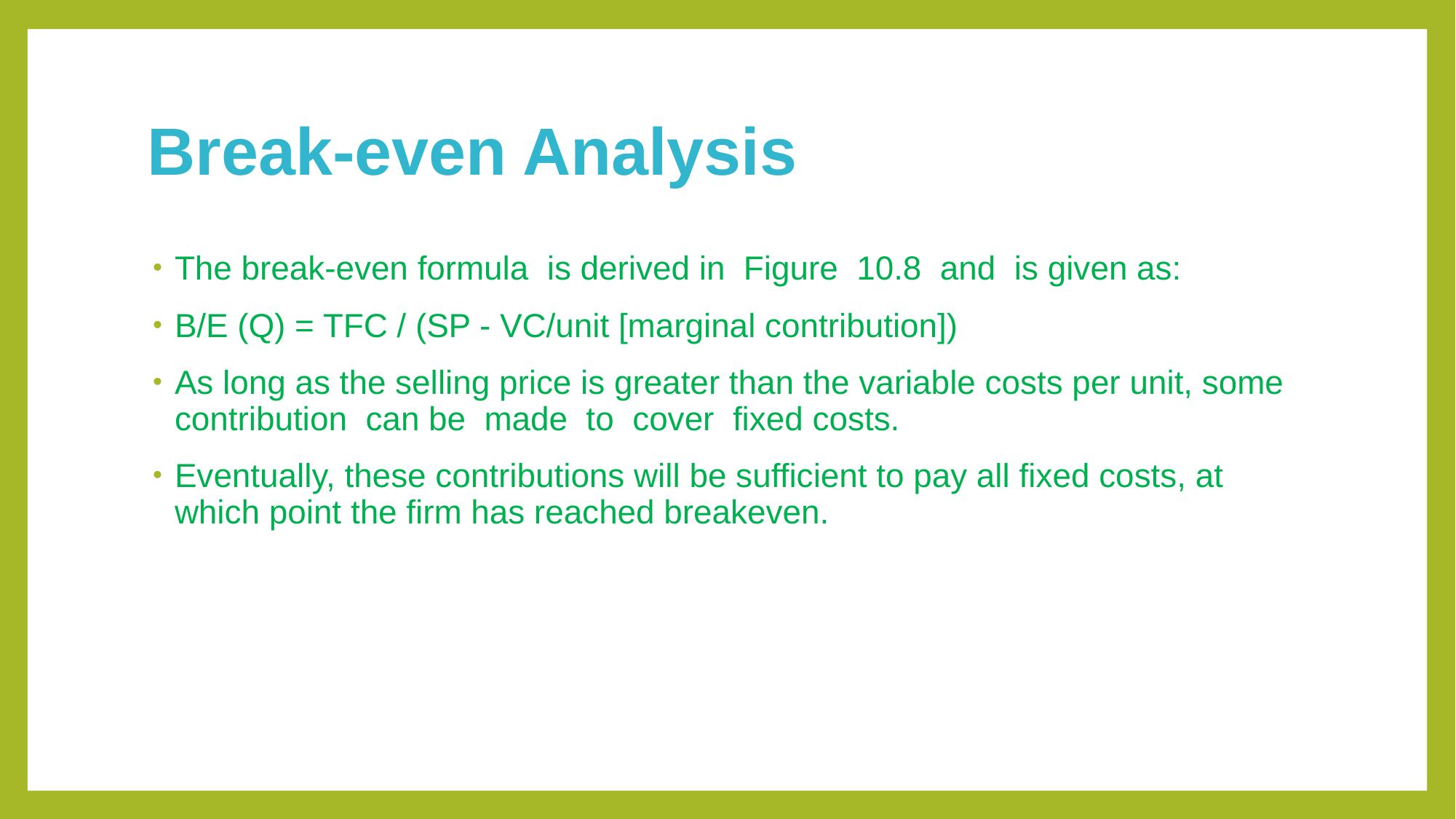

# Break-even Analysis
The break-even formula  is derived in  Figure  10.8  and  is given as:
B/E (Q) = TFC / (SP - VC/unit [marginal contribution])
As long as the selling price is greater than the variable costs per unit, some  contribution  can be  made  to  cover  fixed costs.
Eventually, these contributions will be sufficient to pay all fixed costs, at which point the firm has reached breakeven.